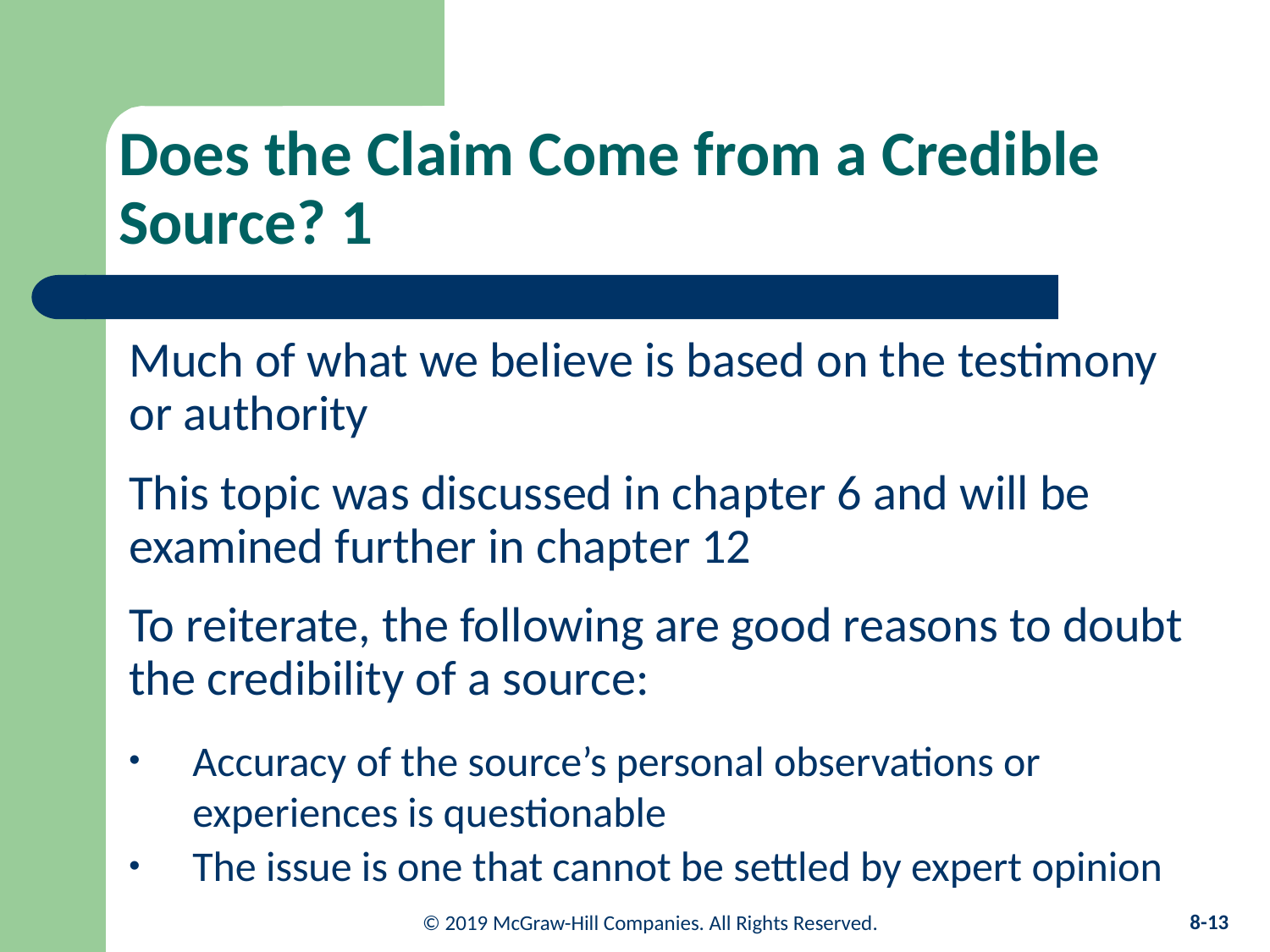

# Does the Claim Come from a Credible Source? 1
Much of what we believe is based on the testimony or authority

This topic was discussed in chapter 6 and will be examined further in chapter 12

To reiterate, the following are good reasons to doubt the credibility of a source:

Accuracy of the source’s personal observations or experiences is questionable
The issue is one that cannot be settled by expert opinion